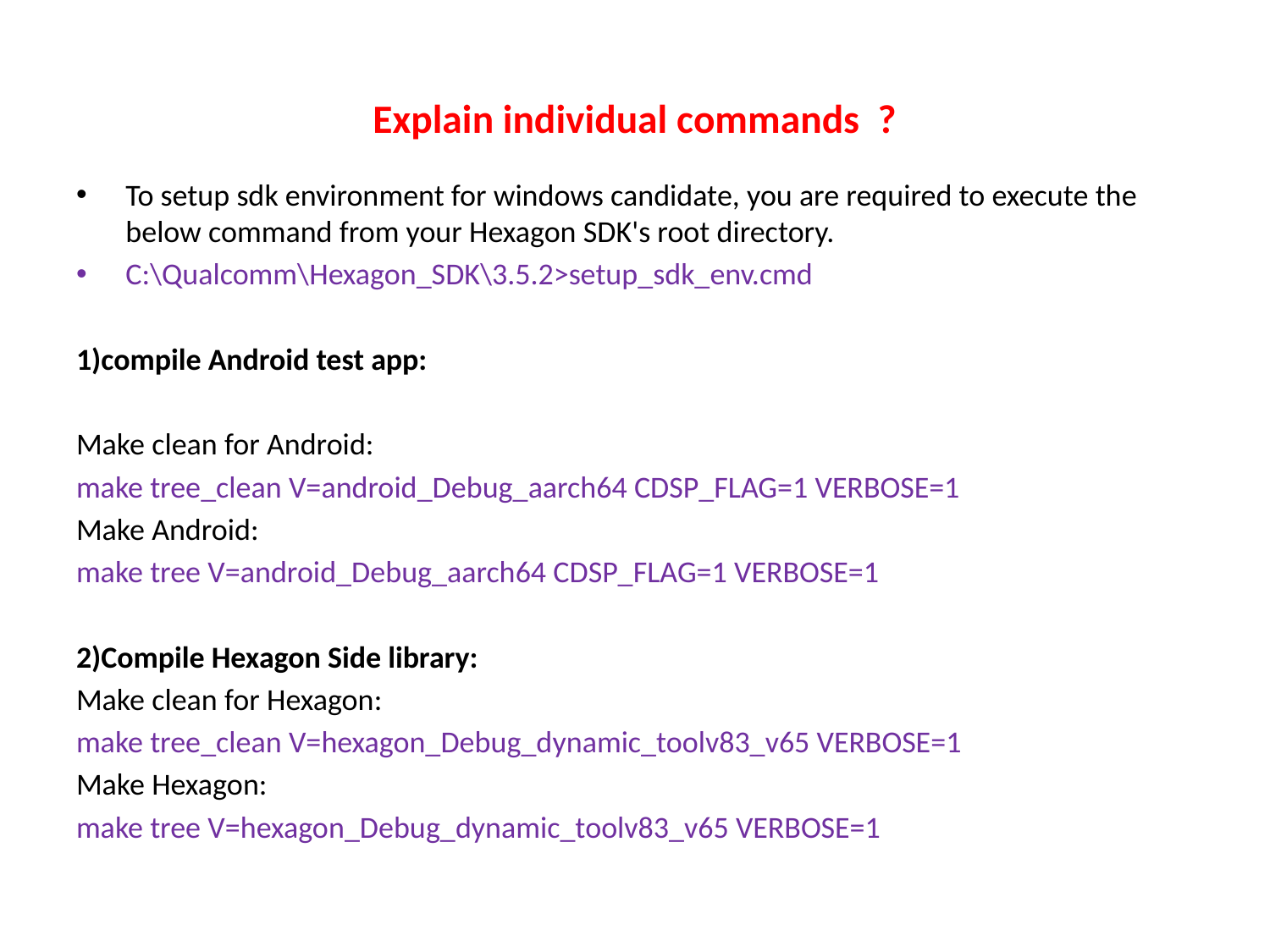

# Explain individual commands  ?
To setup sdk environment for windows candidate, you are required to execute the below command from your Hexagon SDK's root directory.
C:\Qualcomm\Hexagon_SDK\3.5.2>setup_sdk_env.cmd

1)compile Android test app:

Make clean for Android:
make tree_clean V=android_Debug_aarch64 CDSP_FLAG=1 VERBOSE=1
Make Android:
make tree V=android_Debug_aarch64 CDSP_FLAG=1 VERBOSE=1

2)Compile Hexagon Side library:
Make clean for Hexagon:
make tree_clean V=hexagon_Debug_dynamic_toolv83_v65 VERBOSE=1
Make Hexagon:
make tree V=hexagon_Debug_dynamic_toolv83_v65 VERBOSE=1